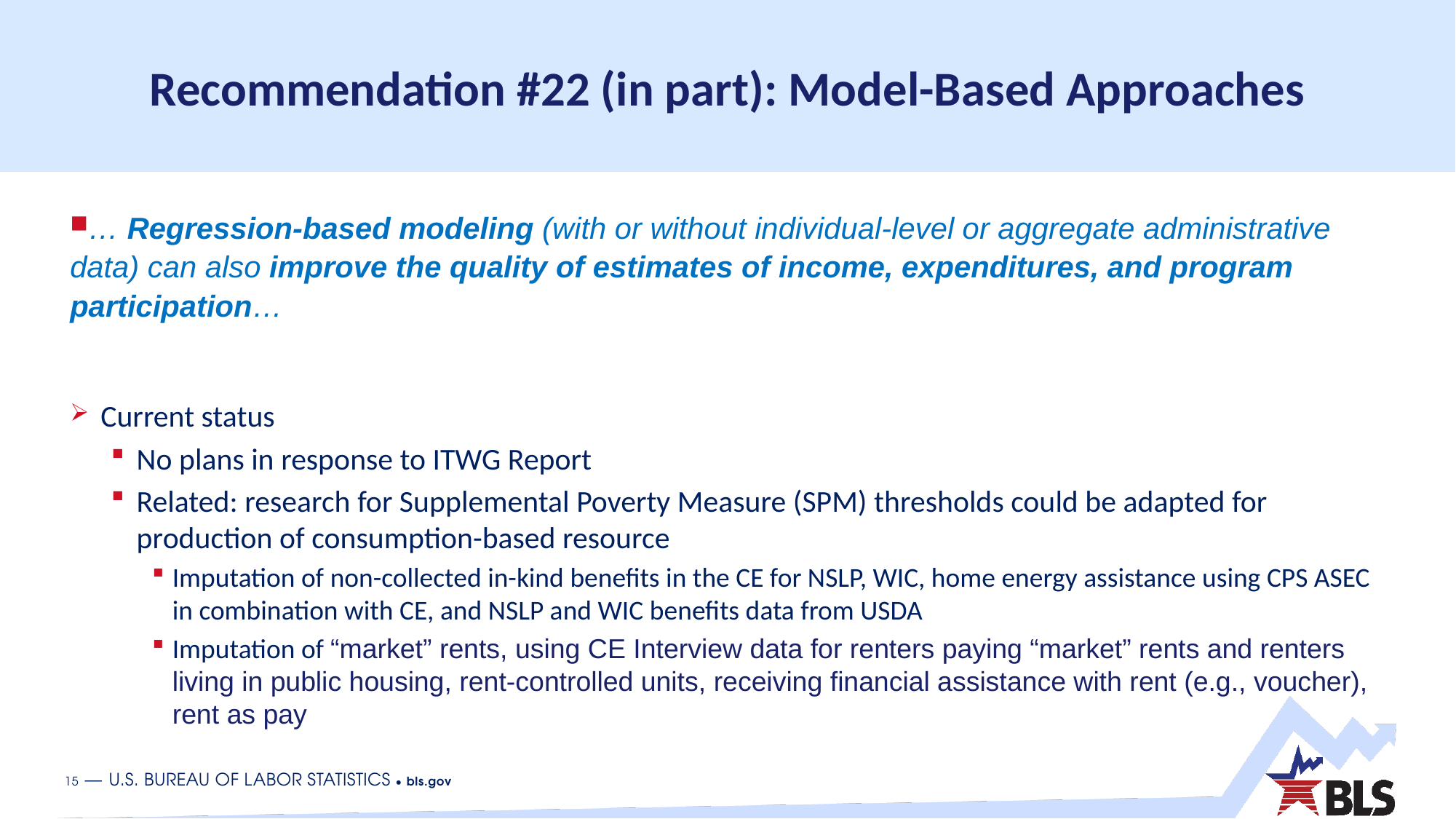

# Recommendation #22 (in part): Model-Based Approaches
… Regression-based modeling (with or without individual-level or aggregate administrative data) can also improve the quality of estimates of income, expenditures, and program participation…
Current status
No plans in response to ITWG Report
Related: research for Supplemental Poverty Measure (SPM) thresholds could be adapted for production of consumption-based resource
Imputation of non-collected in-kind benefits in the CE for NSLP, WIC, home energy assistance using CPS ASEC in combination with CE, and NSLP and WIC benefits data from USDA
Imputation of “market” rents, using CE Interview data for renters paying “market” rents and renters living in public housing, rent-controlled units, receiving financial assistance with rent (e.g., voucher), rent as pay